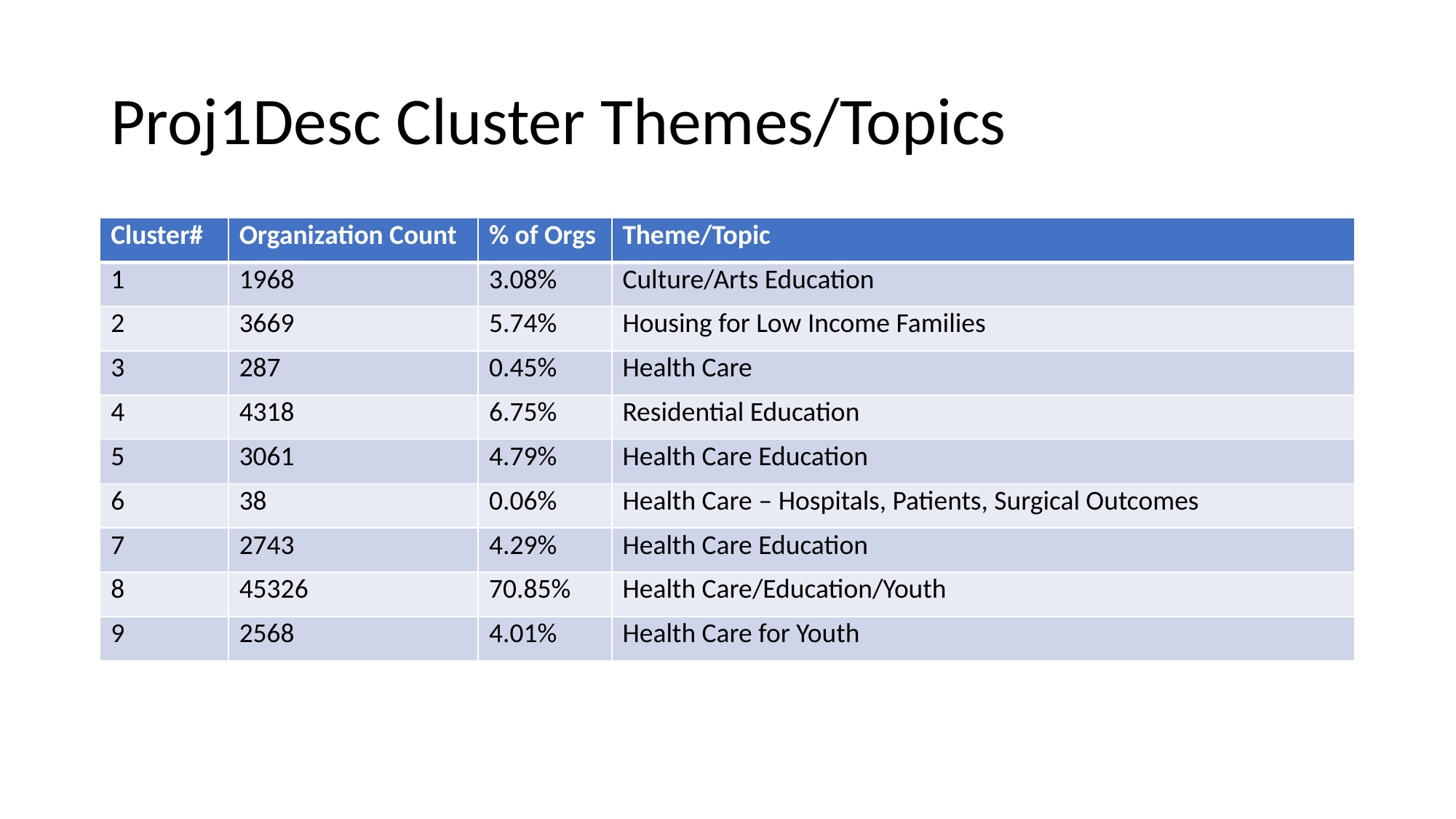

# Proj1Desc Cluster Themes/Topics
| Cluster# | Organization Count | % of Orgs | Theme/Topic |
| --- | --- | --- | --- |
| 1 | 1968 | 3.08% | Culture/Arts Education |
| 2 | 3669 | 5.74% | Housing for Low Income Families |
| 3 | 287 | 0.45% | Health Care |
| 4 | 4318 | 6.75% | Residential Education |
| 5 | 3061 | 4.79% | Health Care Education |
| 6 | 38 | 0.06% | Health Care – Hospitals, Patients, Surgical Outcomes |
| 7 | 2743 | 4.29% | Health Care Education |
| 8 | 45326 | 70.85% | Health Care/Education/Youth |
| 9 | 2568 | 4.01% | Health Care for Youth |